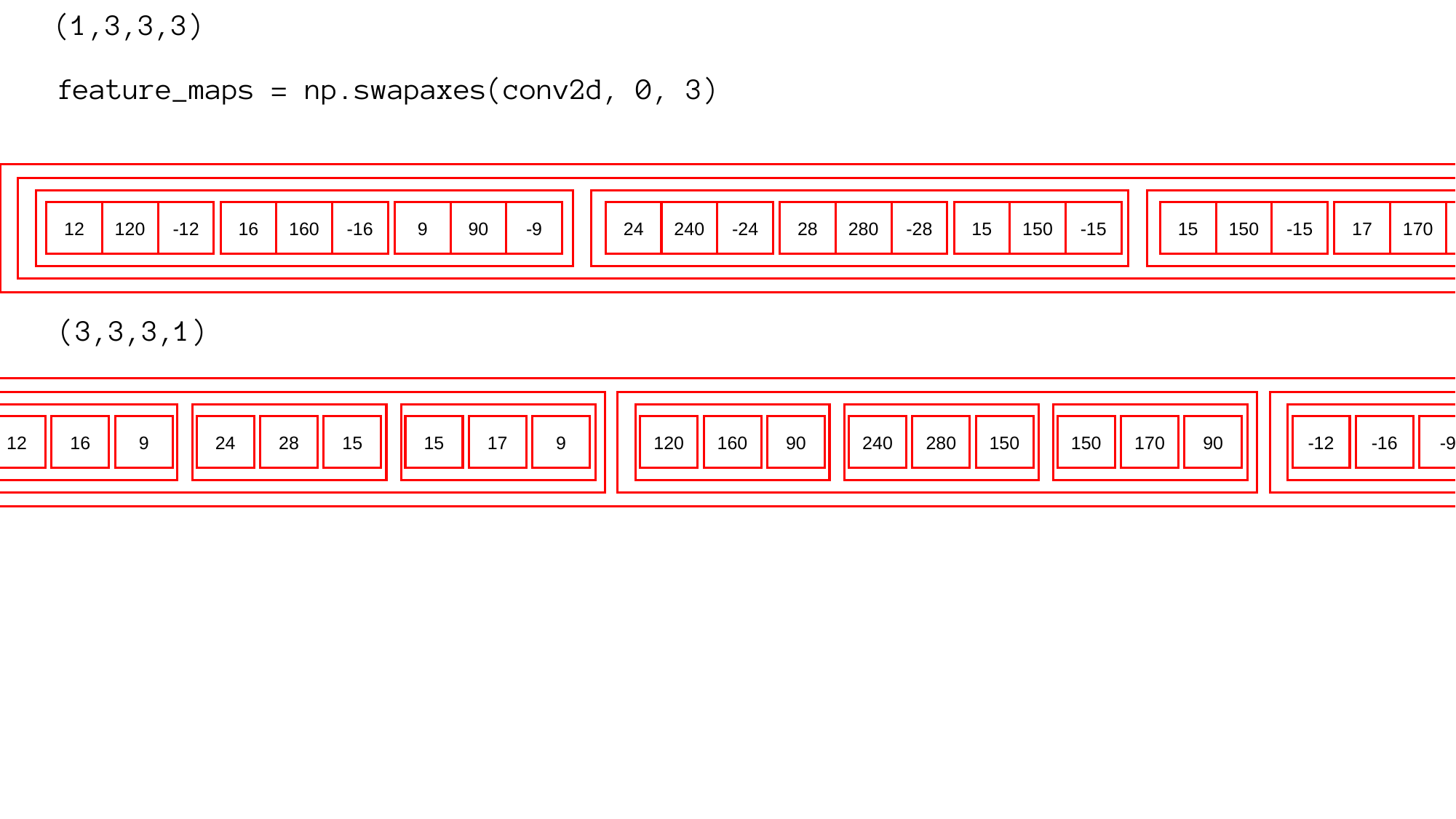

(1,3,3,3)
feature_maps = np.swapaxes(conv2d, 0, 3)

12
120
-12
16
160
-16
9
90
-9
24
240
-24
28
280
-28
15
150
-15
15
150
-15
17
170
-17
9
90
-9
(3,3,3,1)

12
16
9
24
28
15
15
17
9
120
160
90
240
280
150
150
170
90
-12
-16
-9
-24
-28
-15
-15
-17
-9